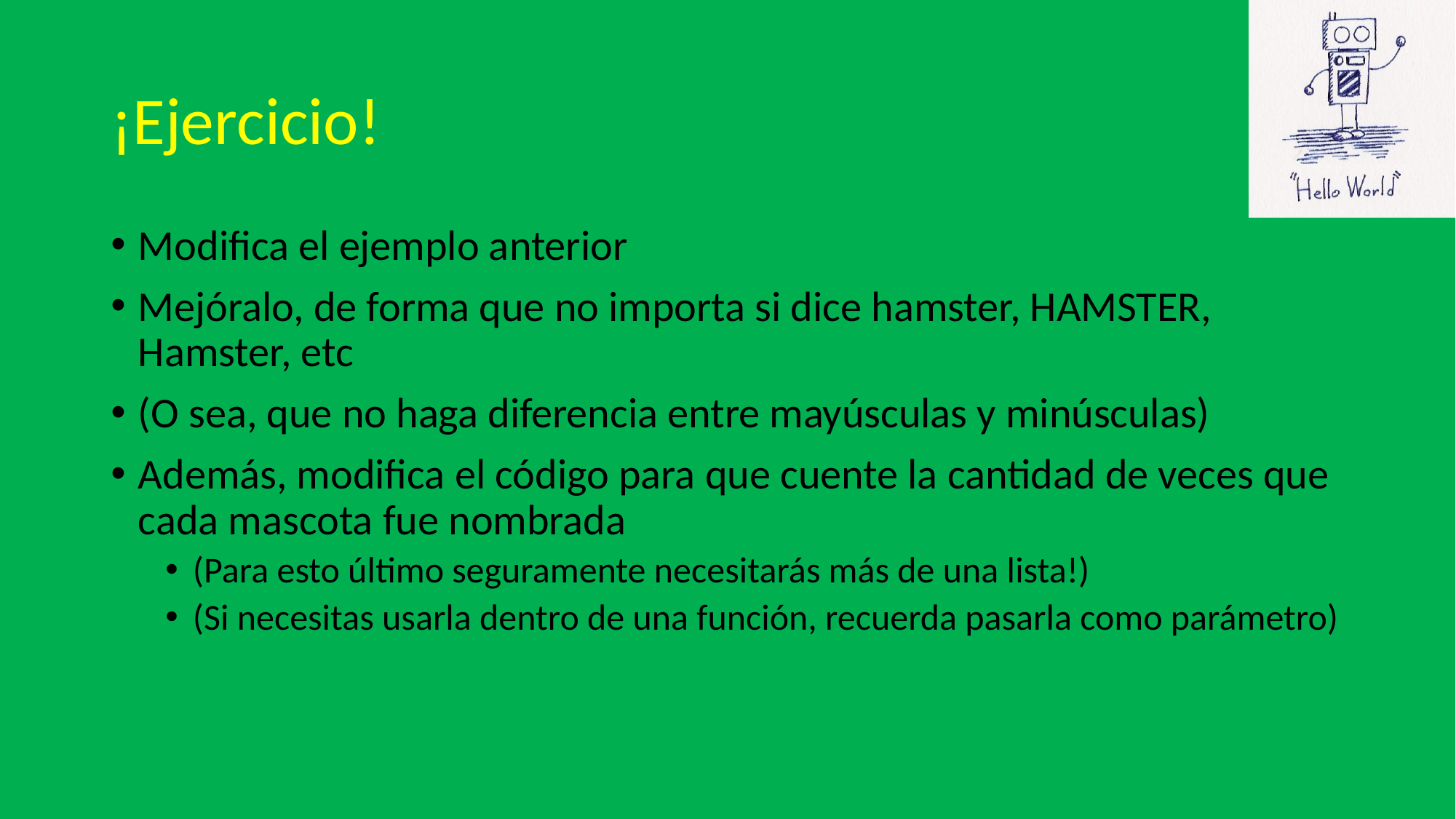

# ¡Ejercicio!
Modifica el ejemplo anterior
Mejóralo, de forma que no importa si dice hamster, HAMSTER, Hamster, etc
(O sea, que no haga diferencia entre mayúsculas y minúsculas)
Además, modifica el código para que cuente la cantidad de veces que cada mascota fue nombrada
(Para esto último seguramente necesitarás más de una lista!)
(Si necesitas usarla dentro de una función, recuerda pasarla como parámetro)